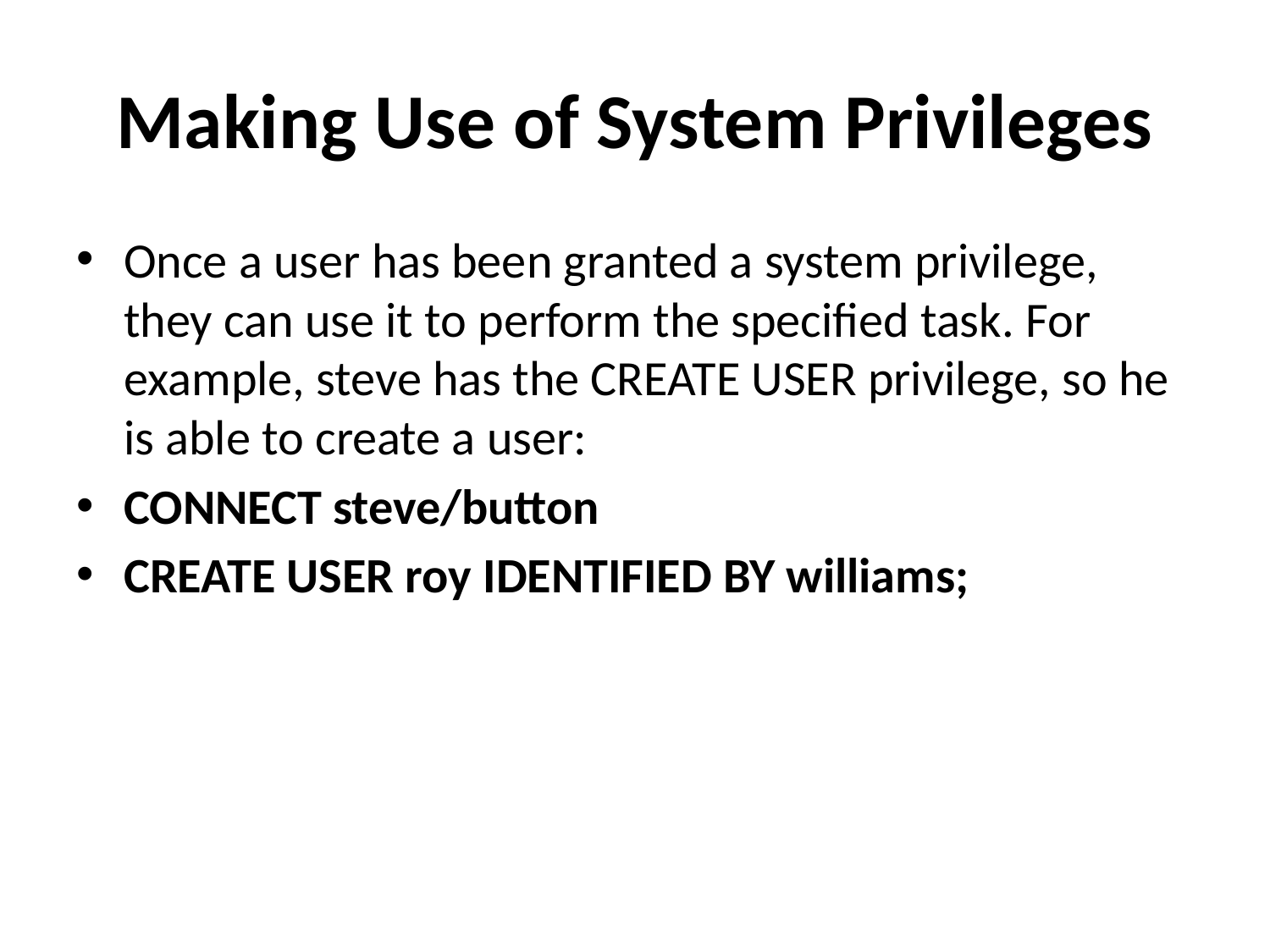

# Making Use of System Privileges
Once a user has been granted a system privilege, they can use it to perform the specified task. For example, steve has the CREATE USER privilege, so he is able to create a user:
CONNECT steve/button
CREATE USER roy IDENTIFIED BY williams;